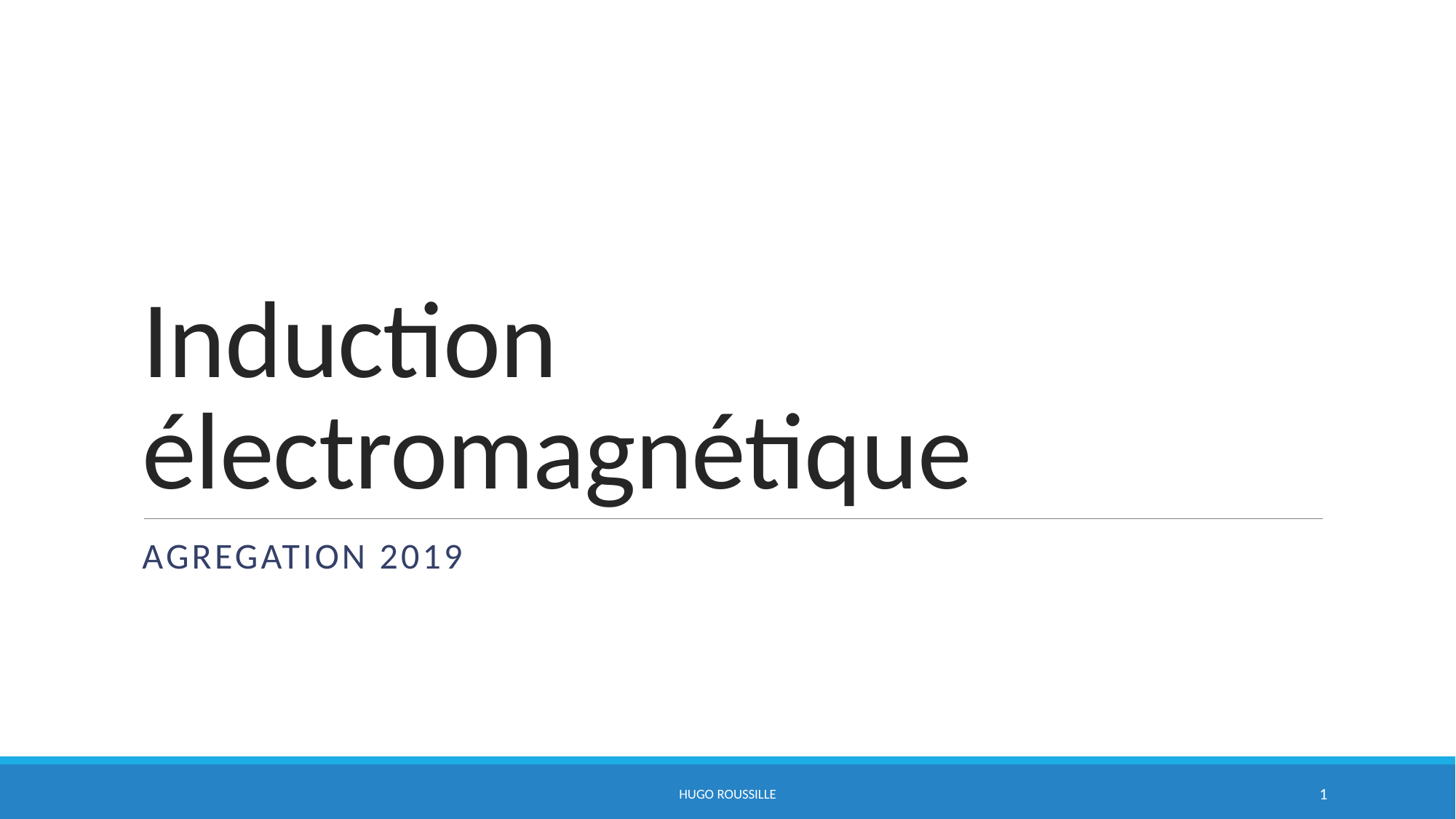

# Induction électromagnétique
AGREGATION 2019
HUGO ROUSSILLE
1